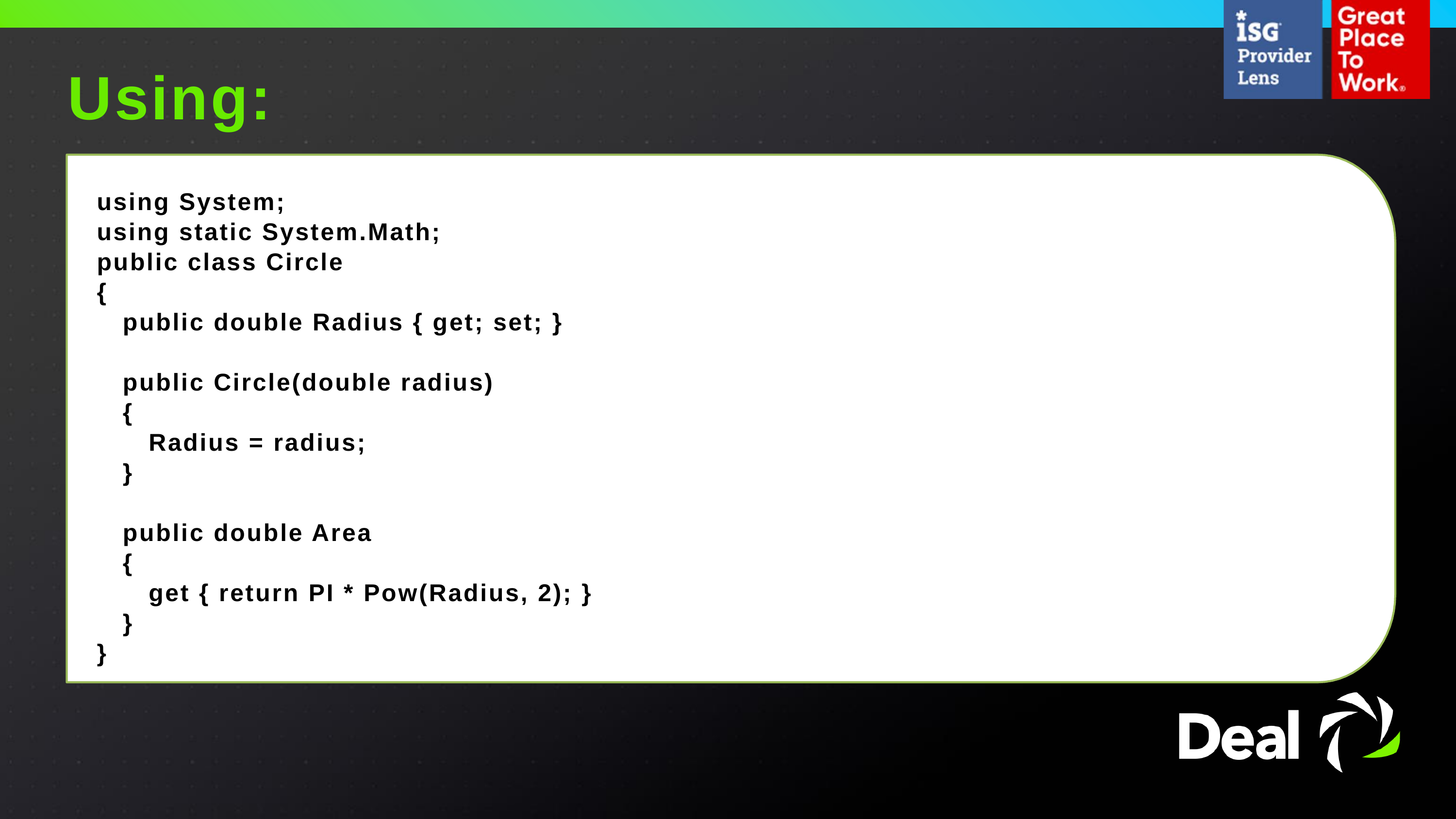

Using:

using System;
using static System.Math;
public class Circle
{
   public double Radius { get; set; }

   public Circle(double radius)
   {
      Radius = radius;
   }

   public double Area
   {
      get { return PI * Pow(Radius, 2); }
   }
}